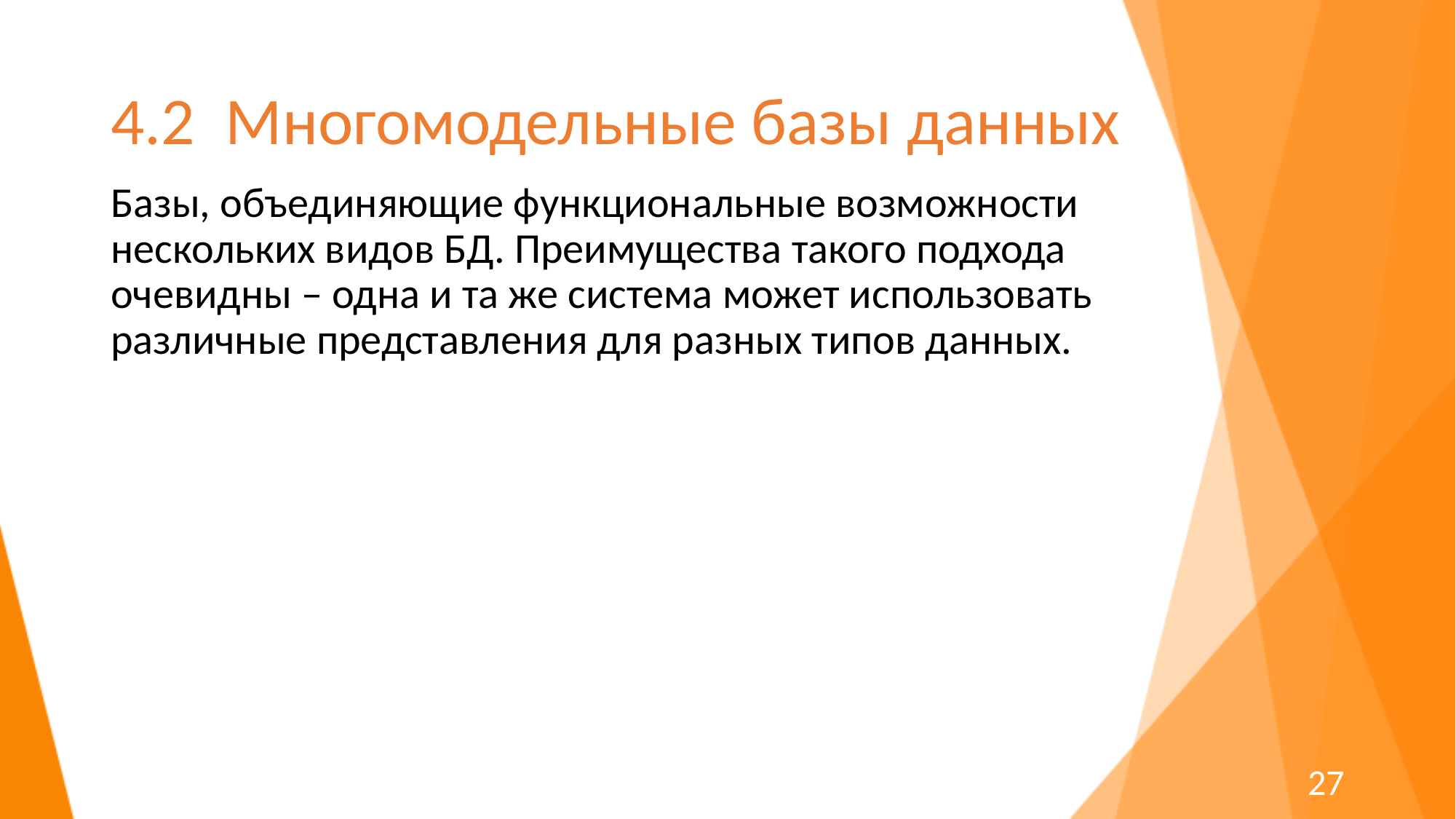

# 4.2  Многомодельные базы данных
Базы, объединяющие функциональные возможности нескольких видов БД. Преимущества такого подхода очевидны – одна и та же система может использовать различные представления для разных типов данных.
27